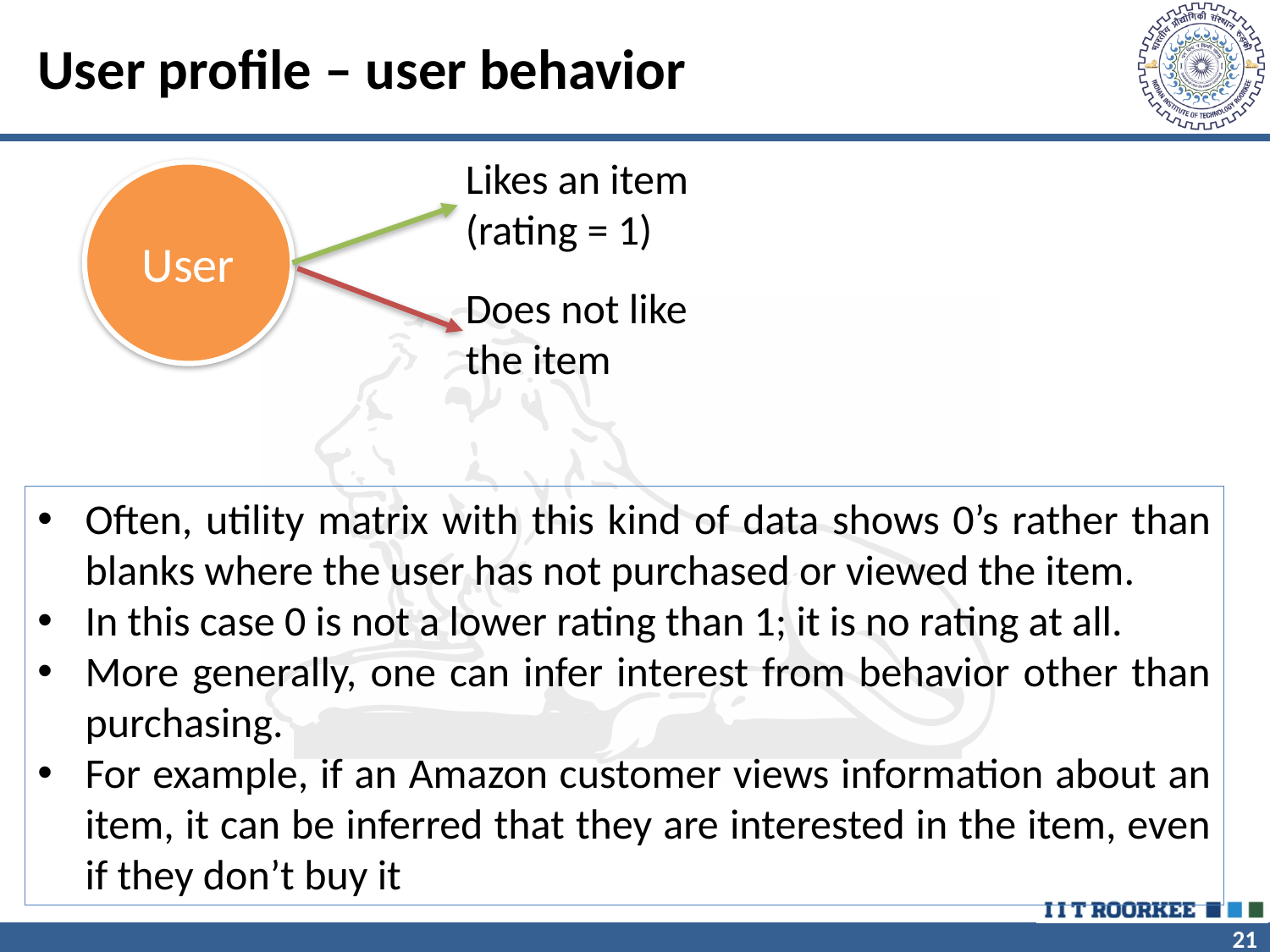

# User profile – user behavior
Likes an item (rating = 1)
User
Does not like the item
Often, utility matrix with this kind of data shows 0’s rather than blanks where the user has not purchased or viewed the item.
In this case 0 is not a lower rating than 1; it is no rating at all.
More generally, one can infer interest from behavior other than purchasing.
For example, if an Amazon customer views information about an item, it can be inferred that they are interested in the item, even if they don’t buy it